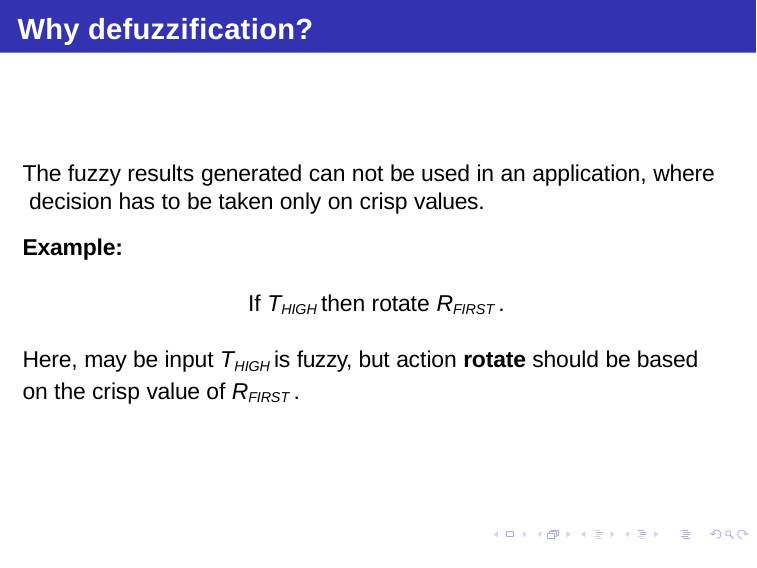

# Why defuzzification?
The fuzzy results generated can not be used in an application, where  decision has to be taken only on crisp values.
Example:

If THIGH then rotate RFIRST .
Here, may be input THIGH is fuzzy, but action rotate should be based  on the crisp value of RFIRST .
Debasis Samanta (IIT Kharagpur)
Soft Computing Applications
09.02.2018
5 / 55